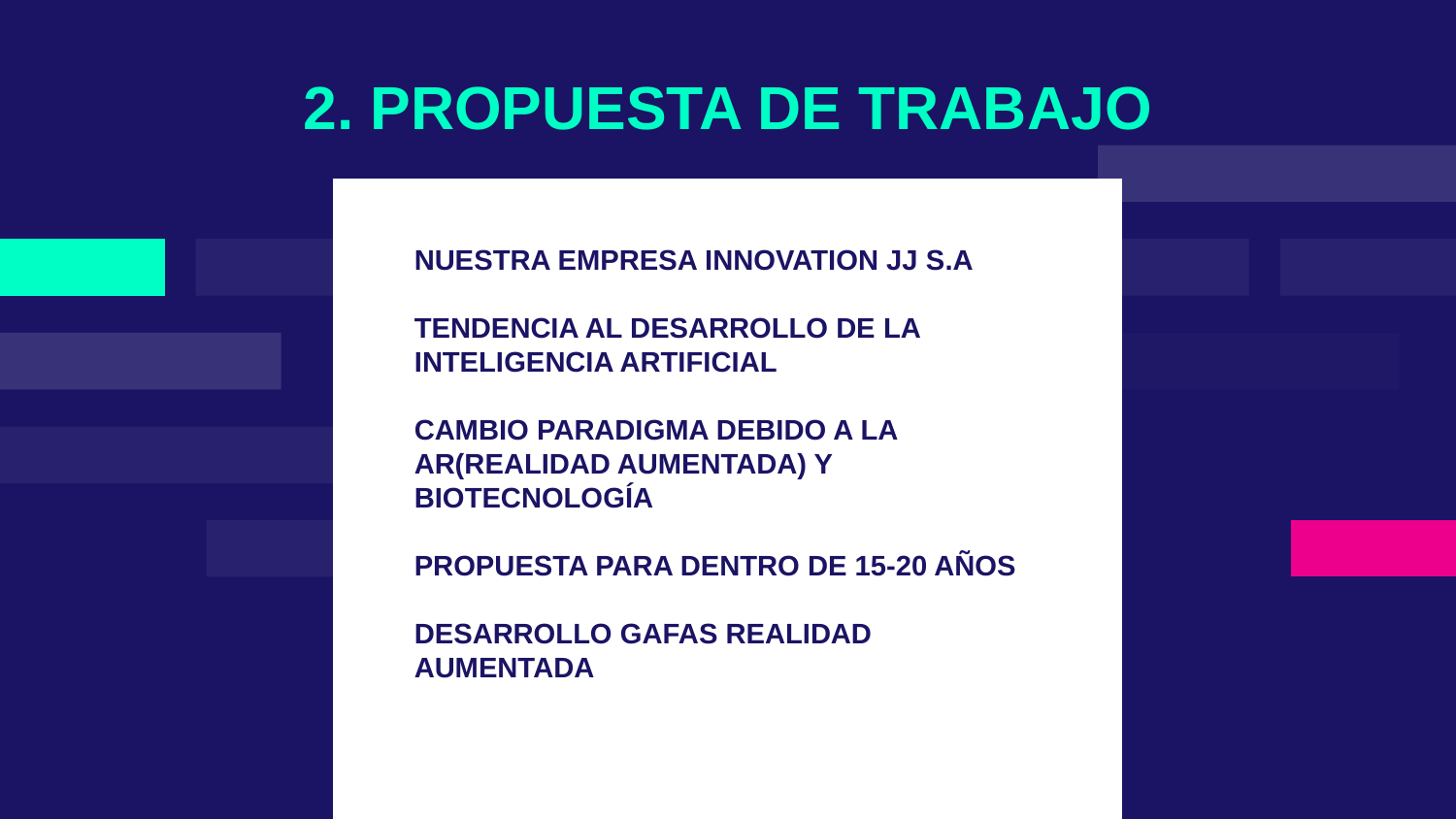

# 2. PROPUESTA DE TRABAJO
NUESTRA EMPRESA INNOVATION JJ S.A

TENDENCIA AL DESARROLLO DE LA INTELIGENCIA ARTIFICIAL

CAMBIO PARADIGMA DEBIDO A LA AR(REALIDAD AUMENTADA) Y BIOTECNOLOGÍA

PROPUESTA PARA DENTRO DE 15-20 AÑOS

DESARROLLO GAFAS REALIDAD AUMENTADA